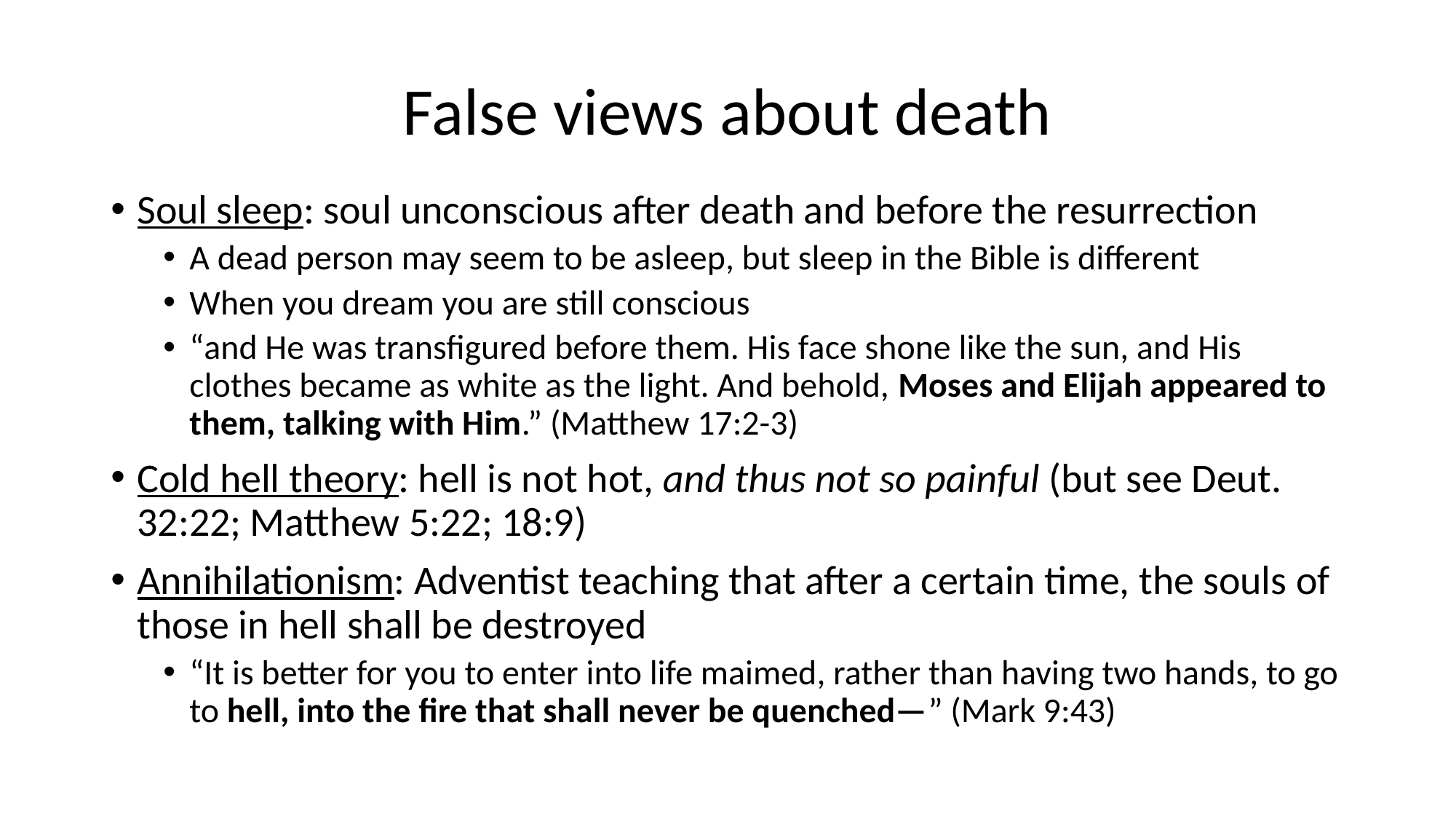

# False views about death
Soul sleep: soul unconscious after death and before the resurrection
A dead person may seem to be asleep, but sleep in the Bible is different
When you dream you are still conscious
“and He was transfigured before them. His face shone like the sun, and His clothes became as white as the light. And behold, Moses and Elijah appeared to them, talking with Him.” (Matthew 17:2-3)
Cold hell theory: hell is not hot, and thus not so painful (but see Deut. 32:22; Matthew 5:22; 18:9)
Annihilationism: Adventist teaching that after a certain time, the souls of those in hell shall be destroyed
“It is better for you to enter into life maimed, rather than having two hands, to go to hell, into the fire that shall never be quenched—” (Mark 9:43)